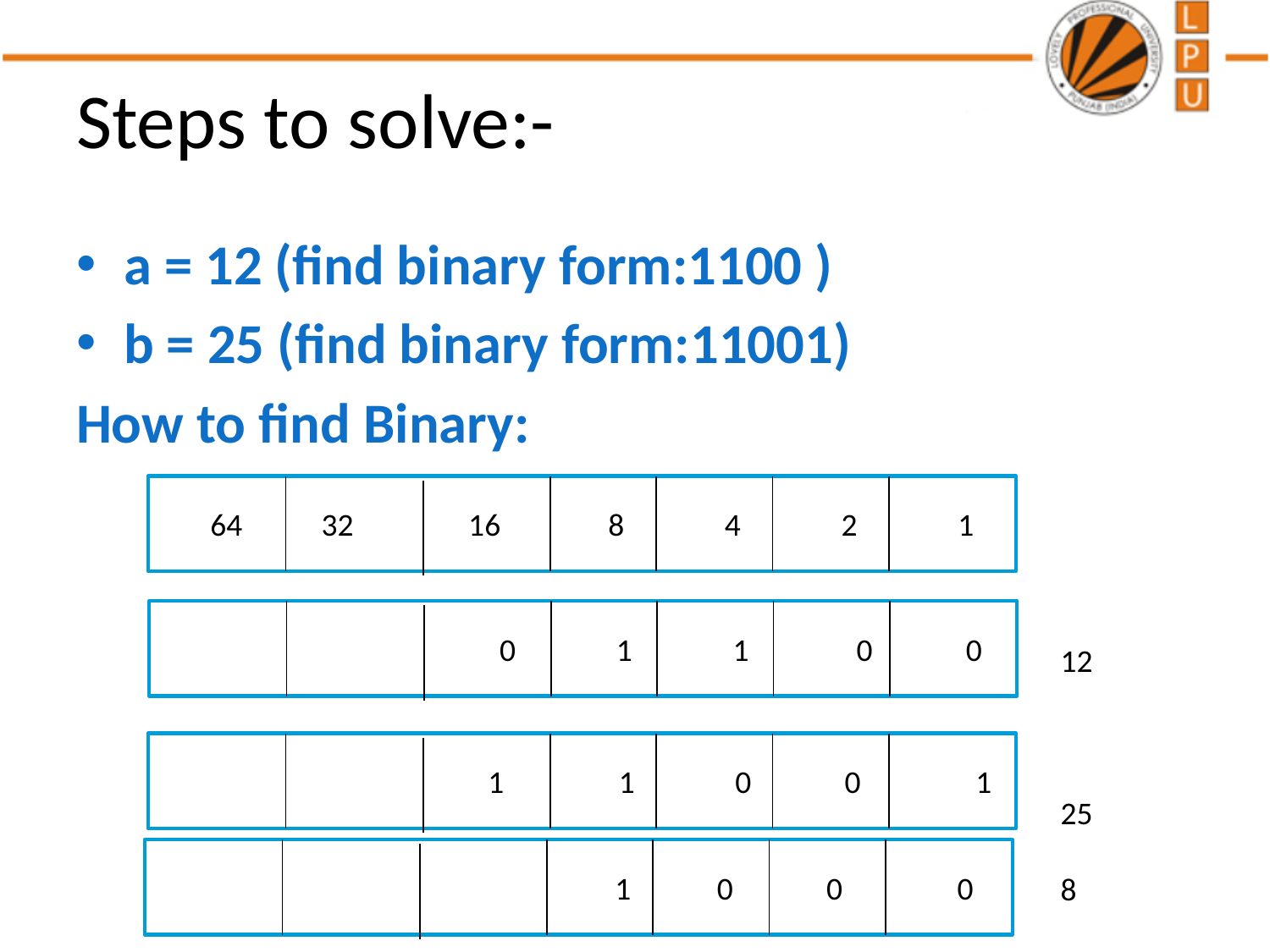

# Steps to solve:-
a = 12 (find binary form:1100 )
b = 25 (find binary form:11001)
How to find Binary:

   64           32                16               8              4              2              1
                                            0              1              1               0             0
12

25

8

                                            1                1              0             0                1
                                                            1            0             0                0